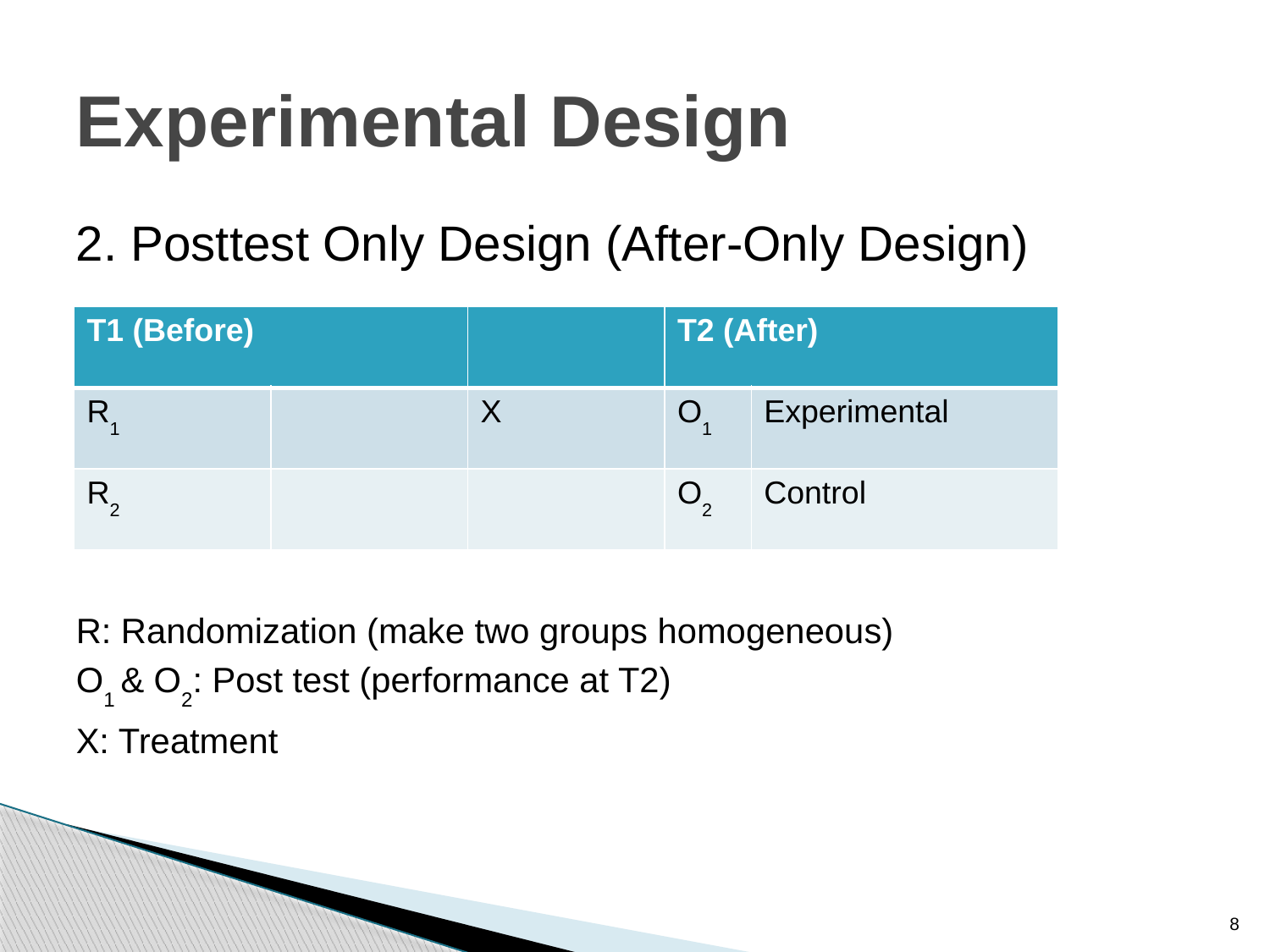

# Experimental Design
2. Posttest Only Design (After-Only Design)

R: Randomization (make two groups homogeneous)
O1 & O2: Post test (performance at T2)
X: Treatment

| T1 (Before) |  |  | T2 (After) |  |
| --- | --- | --- | --- | --- |
| R1 |  | X | O1 | Experimental |
| R2 |  |  | O2 | Control |
8